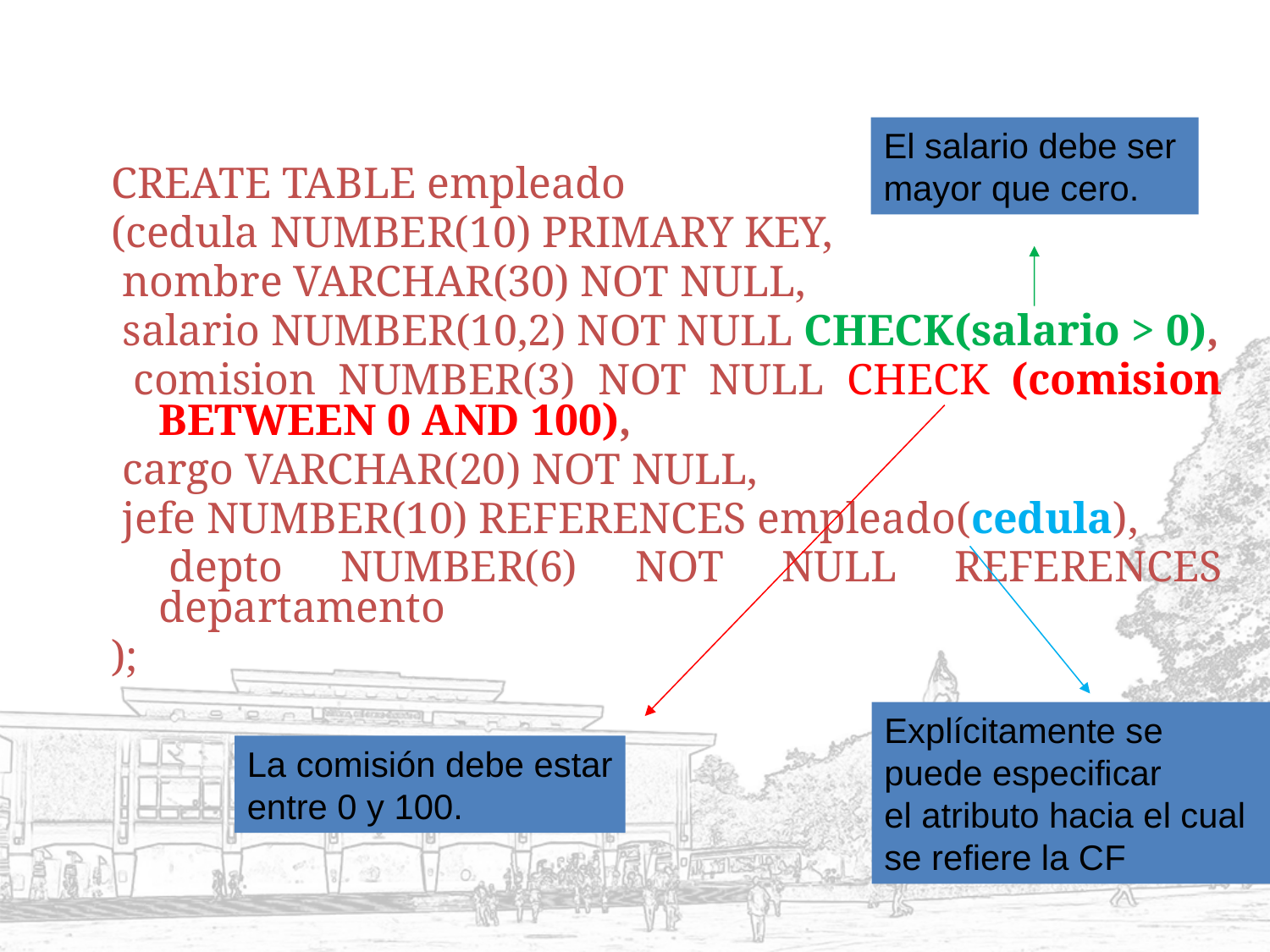

CREATE TABLE empleado
(cedula NUMBER(10) PRIMARY KEY,
 nombre VARCHAR(30) NOT NULL,
 salario NUMBER(10,2) NOT NULL CHECK(salario > 0),
 comision NUMBER(3) NOT NULL CHECK (comision BETWEEN 0 AND 100),
 cargo VARCHAR(20) NOT NULL,
 jefe NUMBER(10) REFERENCES empleado(cedula),
 depto NUMBER(6) NOT NULL REFERENCES departamento
);
El salario debe ser
mayor que cero.

Explícitamente se puede especificar
el atributo hacia el cual
se refiere la CF
La comisión debe estar
entre 0 y 100.